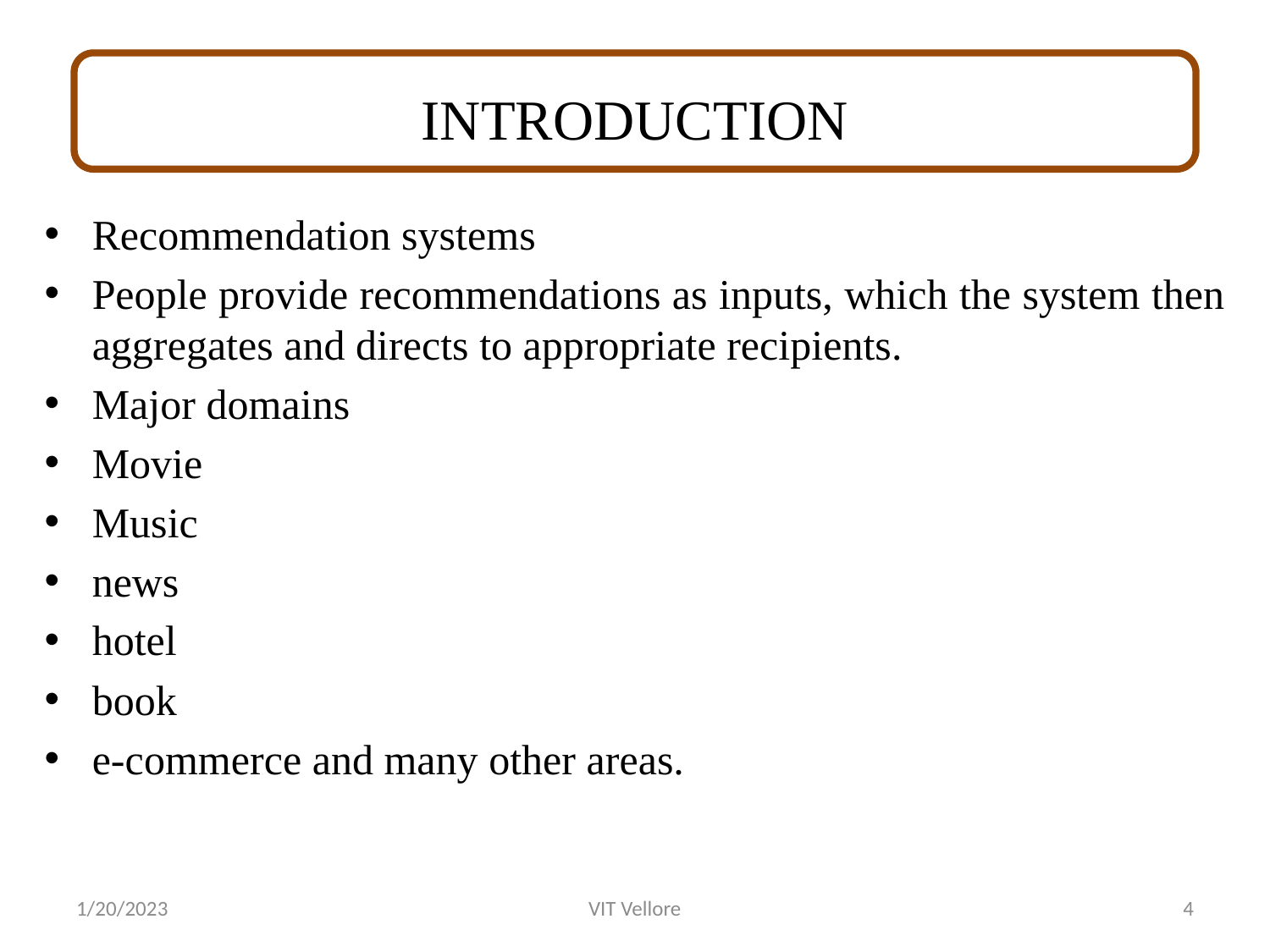

# INTRODUCTION

Recommendation systems
People provide recommendations as inputs, which the system then aggregates and directs to appropriate recipients.
Major domains
Movie
Music
news
hotel
book
e-commerce and many other areas.

1/20/2023
VIT Vellore
4